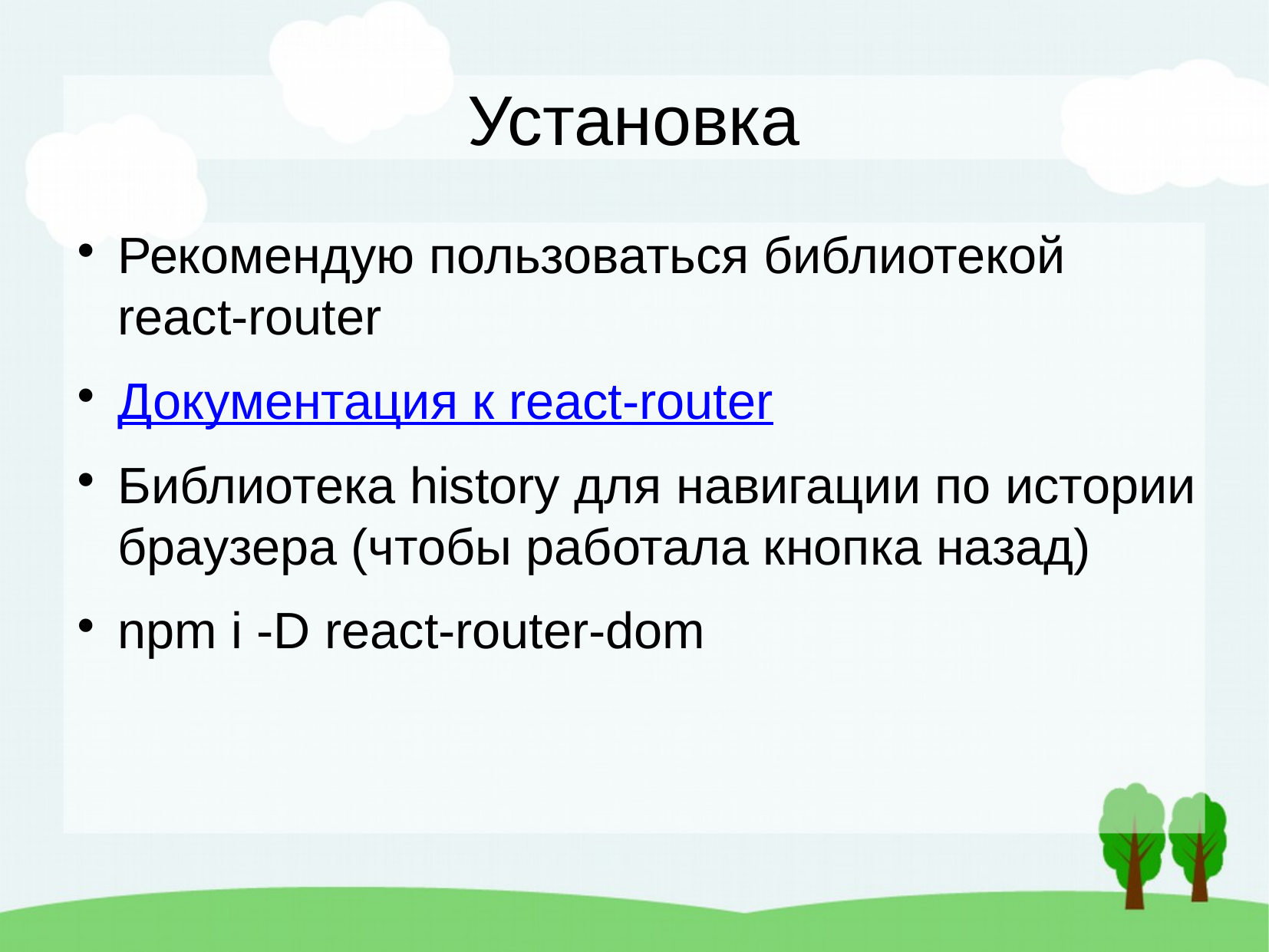

Установка
Рекомендую пользоваться библиотекой react-router
Документация к react-router
Библиотека history для навигации по истории браузера (чтобы работала кнопка назад)
npm i -D react-router-dom